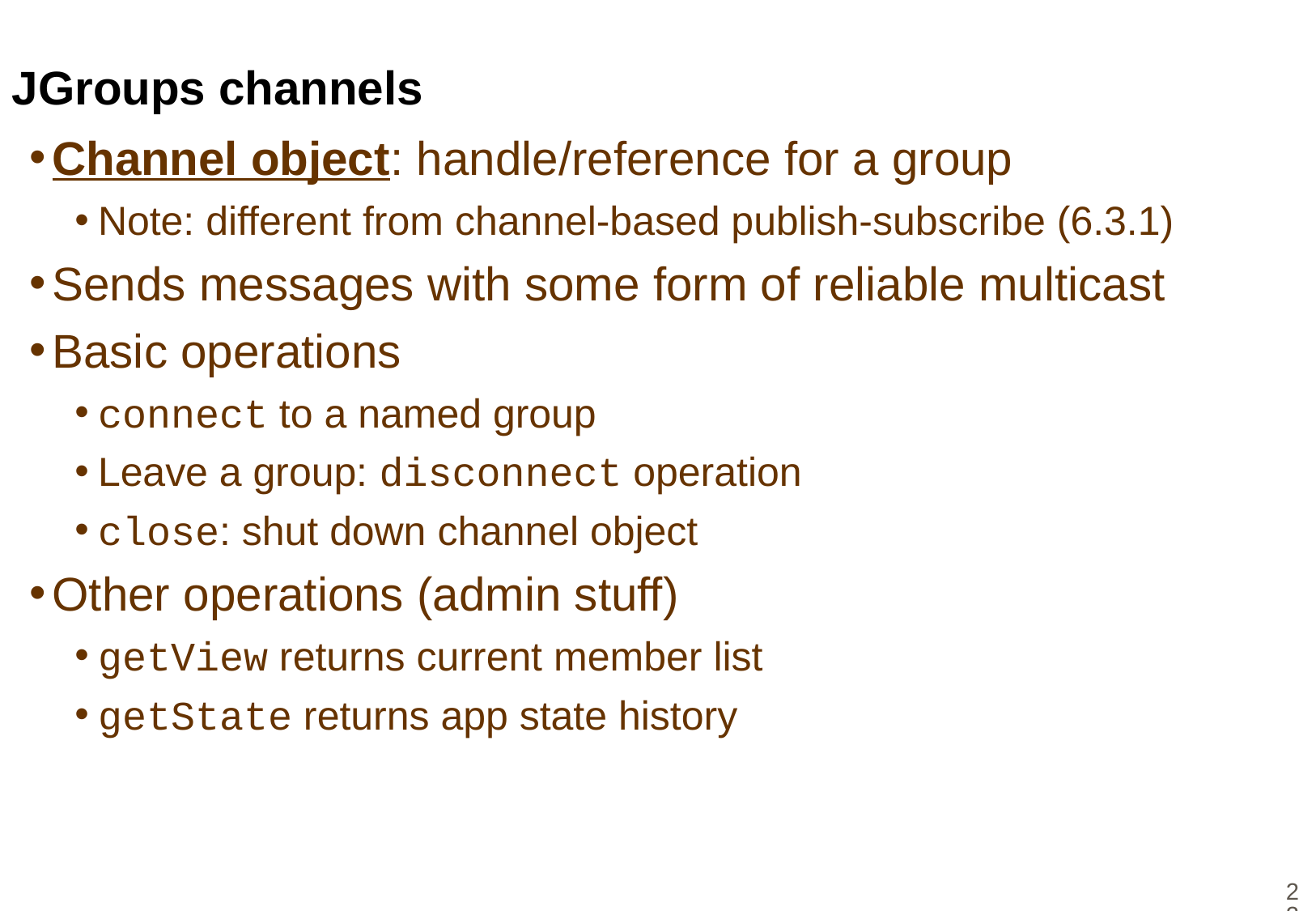

# JGroups channels
Channel object: handle/reference for a group
Note: different from channel-based publish-subscribe (6.3.1)
Sends messages with some form of reliable multicast
Basic operations
connect to a named group
Leave a group: disconnect operation
close: shut down channel object
Other operations (admin stuff)
getView returns current member list
getState returns app state history

22